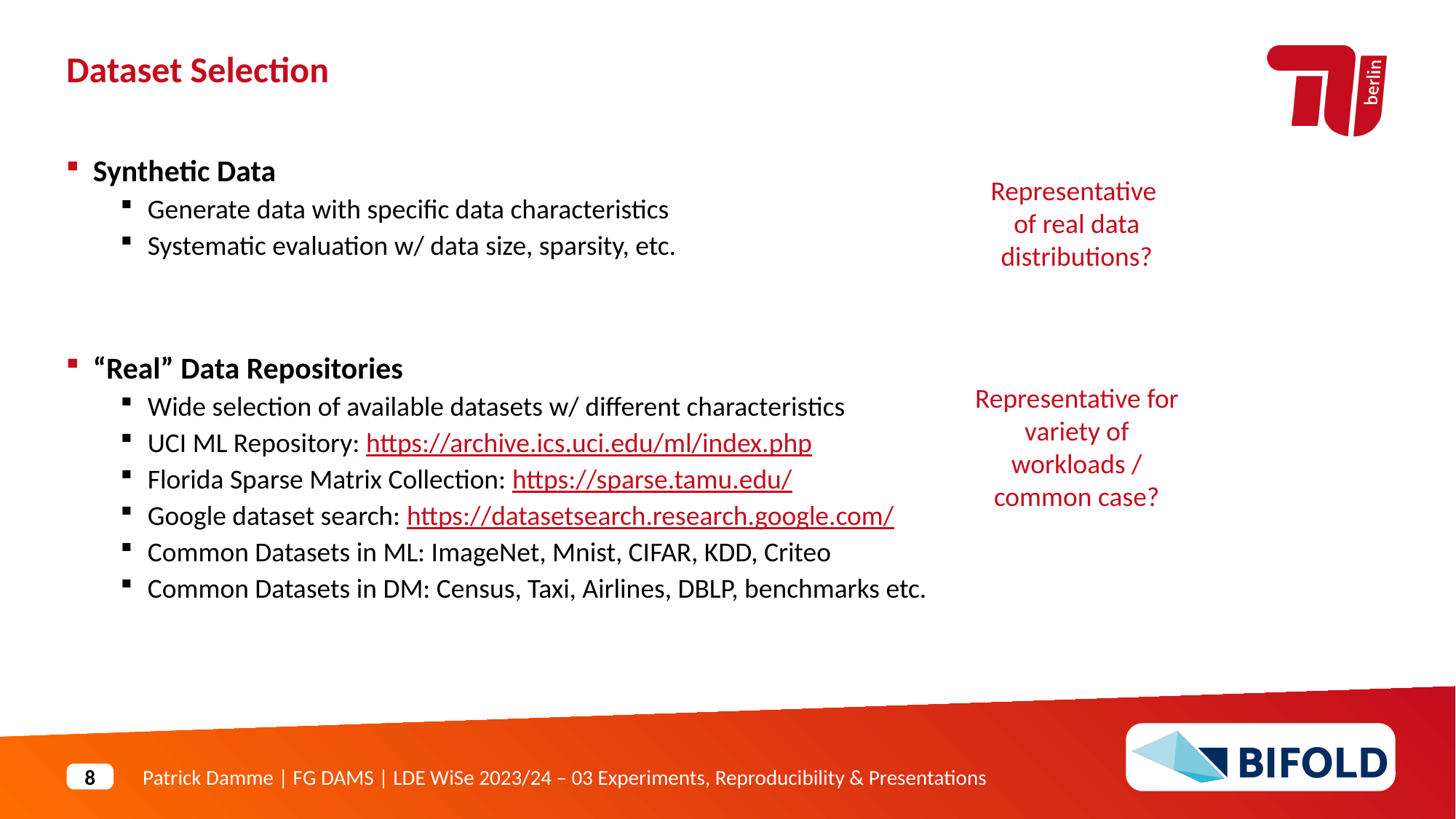

Dataset Selection
Synthetic Data
Generate data with specific data characteristics
Systematic evaluation w/ data size, sparsity, etc.

“Real” Data Repositories
Wide selection of available datasets w/ different characteristics
UCI ML Repository: https://archive.ics.uci.edu/ml/index.php
Florida Sparse Matrix Collection: https://sparse.tamu.edu/
Google dataset search: https://datasetsearch.research.google.com/
Common Datasets in ML: ImageNet, Mnist, CIFAR, KDD, Criteo
Common Datasets in DM: Census, Taxi, Airlines, DBLP, benchmarks etc.
Representative
of real data distributions?
Representative for variety of workloads / common case?